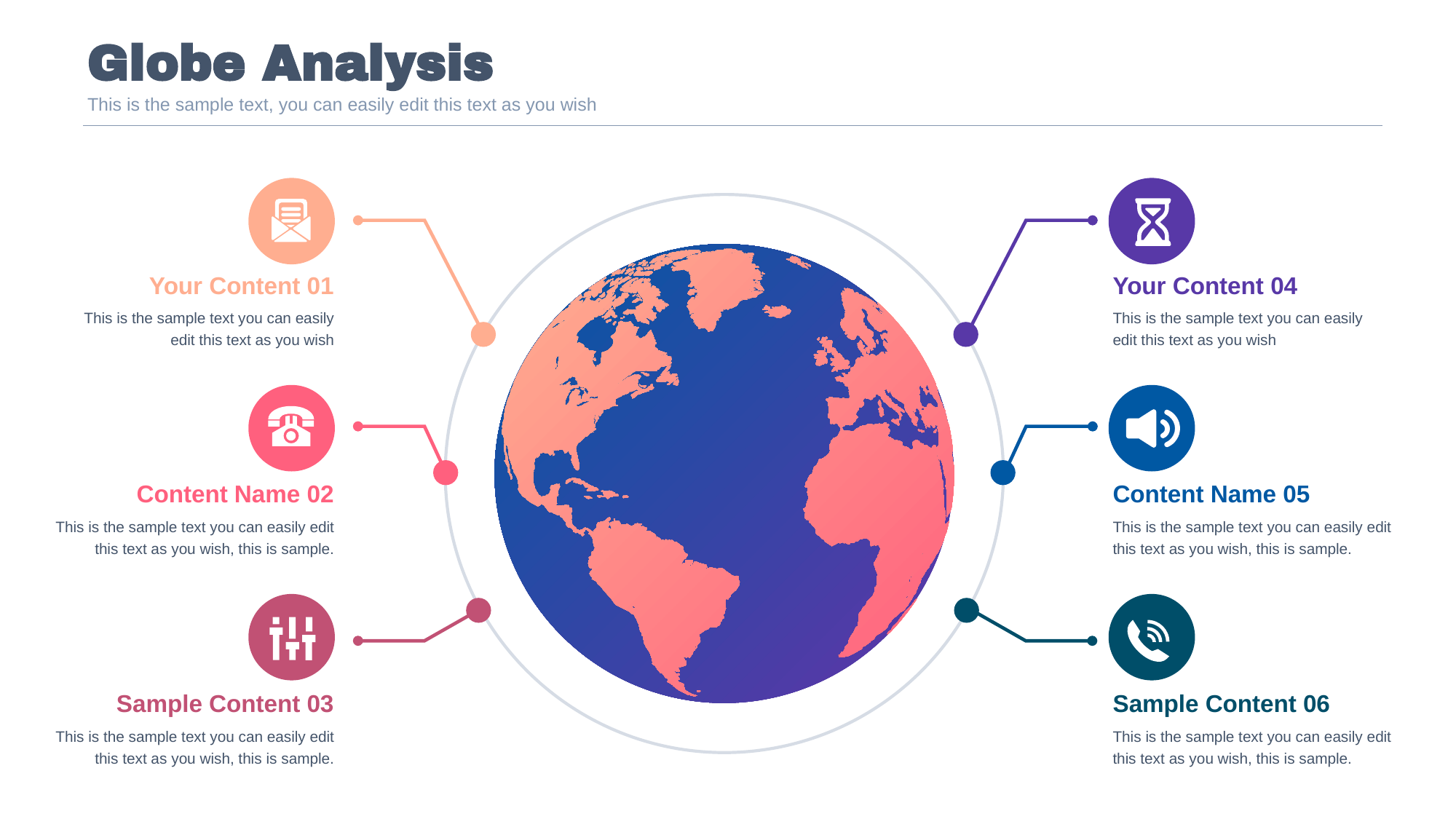

# Globe Analysis
This is the sample text, you can easily edit this text as you wish

Your Content 01
Your Content 04
This is the sample text you can easily
edit this text as you wish
This is the sample text you can easily
edit this text as you wish

Content Name 02
Content Name 05
This is the sample text you can easily edit this text as you wish, this is sample.
This is the sample text you can easily edit this text as you wish, this is sample.

Sample Content 03
Sample Content 06
This is the sample text you can easily edit this text as you wish, this is sample.
This is the sample text you can easily edit this text as you wish, this is sample.